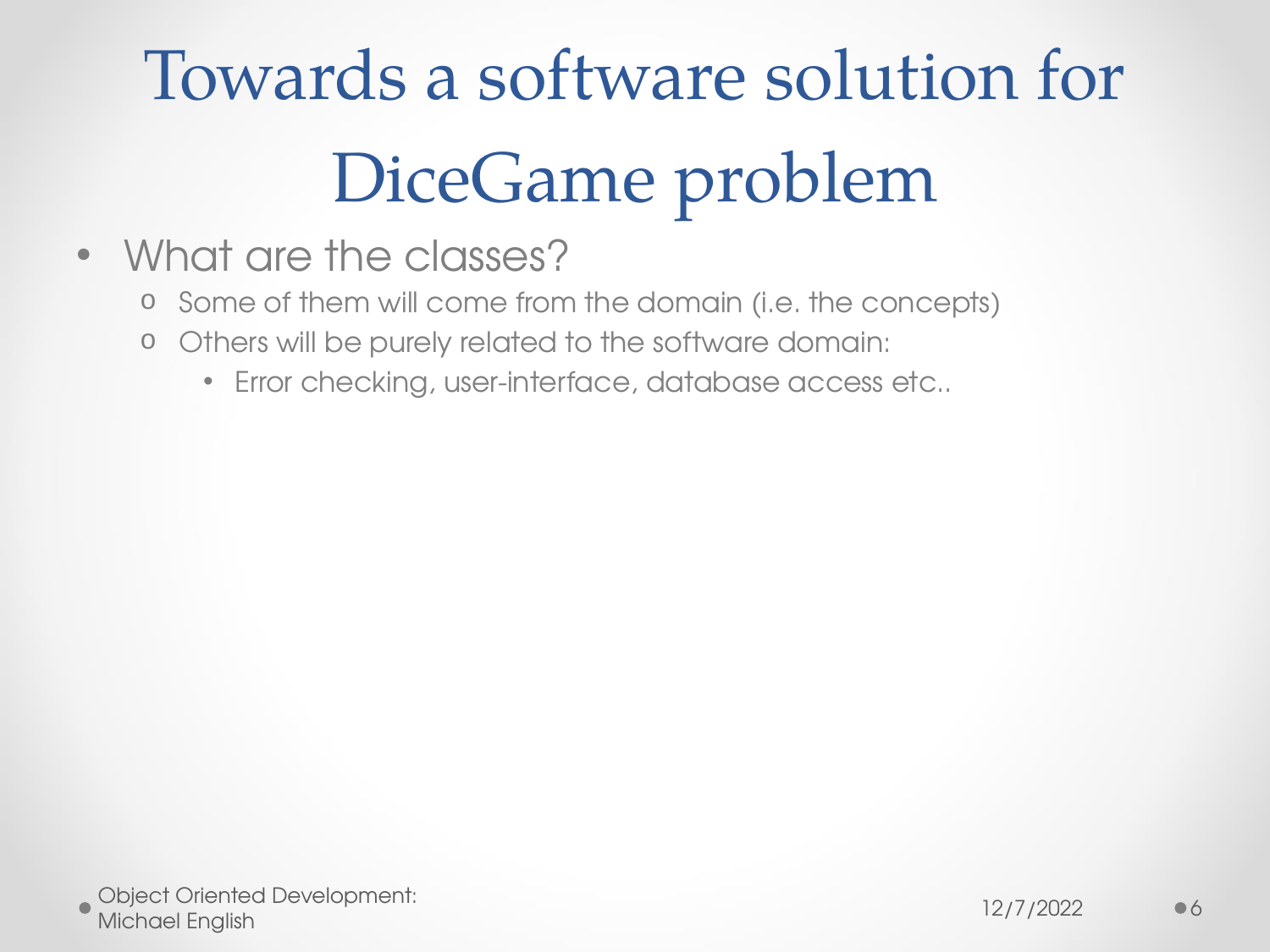

# Towards a software solution for DiceGame problem
What are the classes?
Some of them will come from the domain (i.e. the concepts)
Others will be purely related to the software domain:
Error checking, user-interface, database access etc..

Object Oriented Development: Michael English
12/7/2022
6